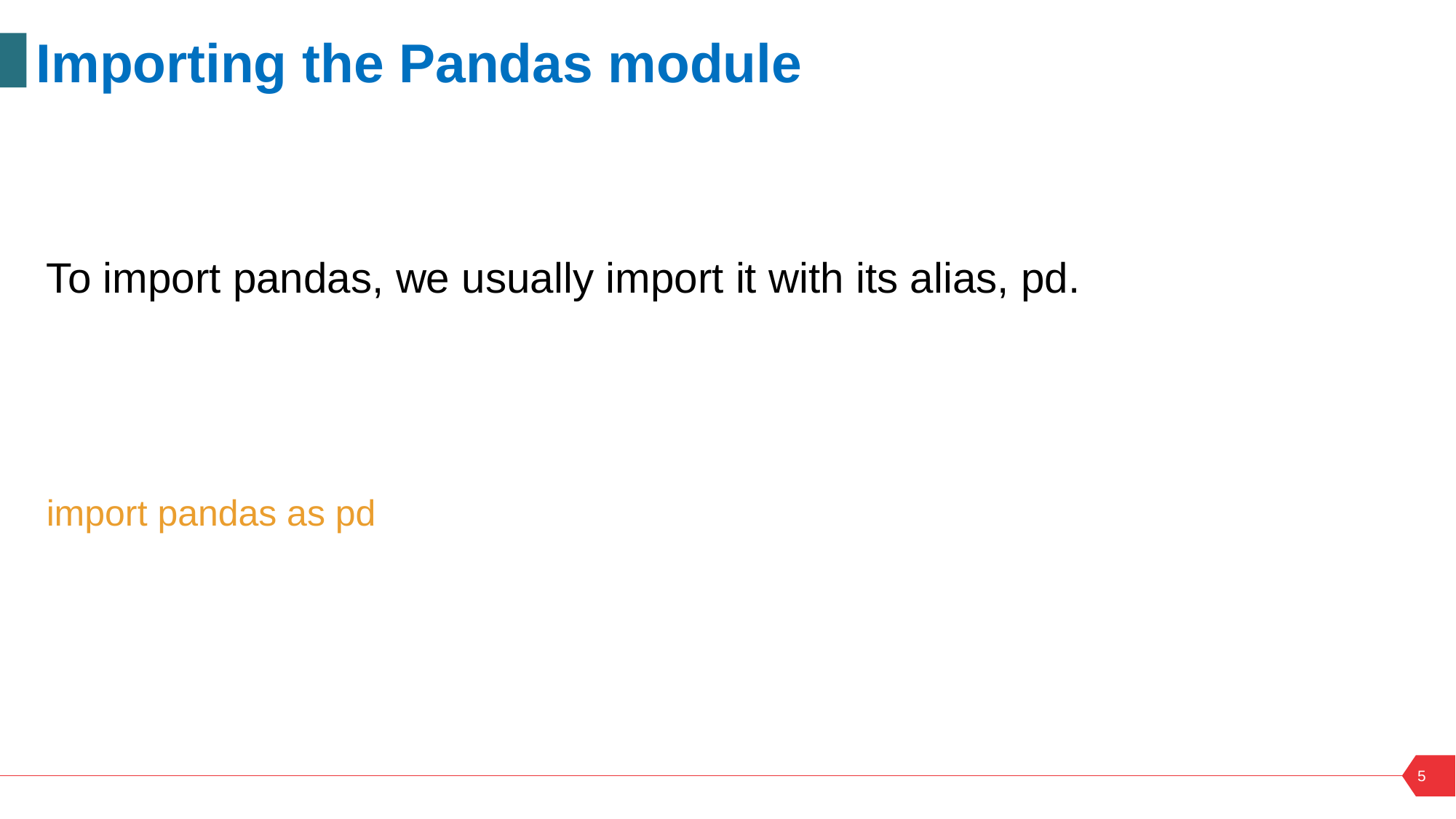

Importing the Pandas module
To import pandas, we usually import it with its alias, pd.
import pandas as pd